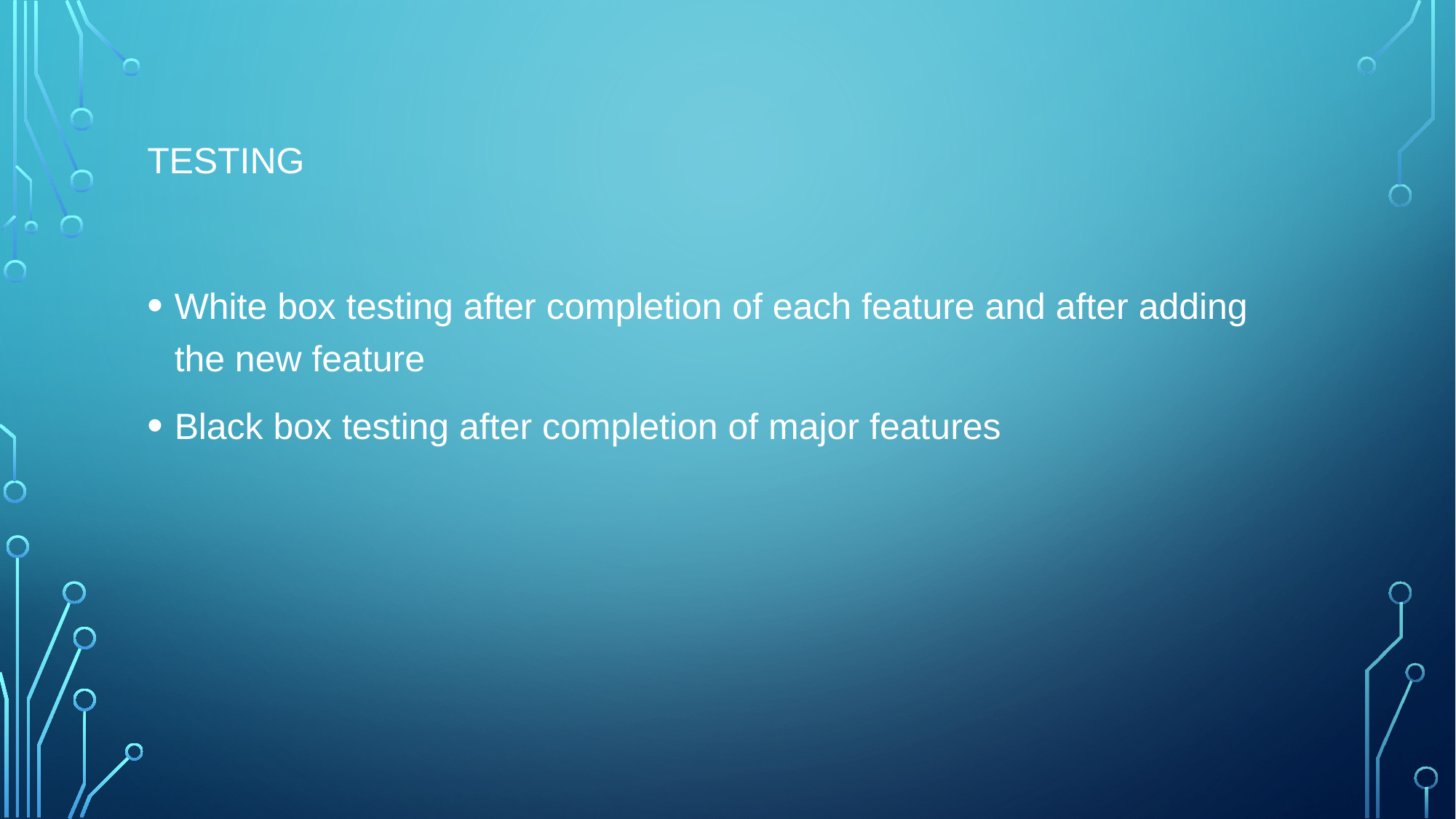

# Testing
White box testing after completion of each feature and after adding the new feature
Black box testing after completion of major features